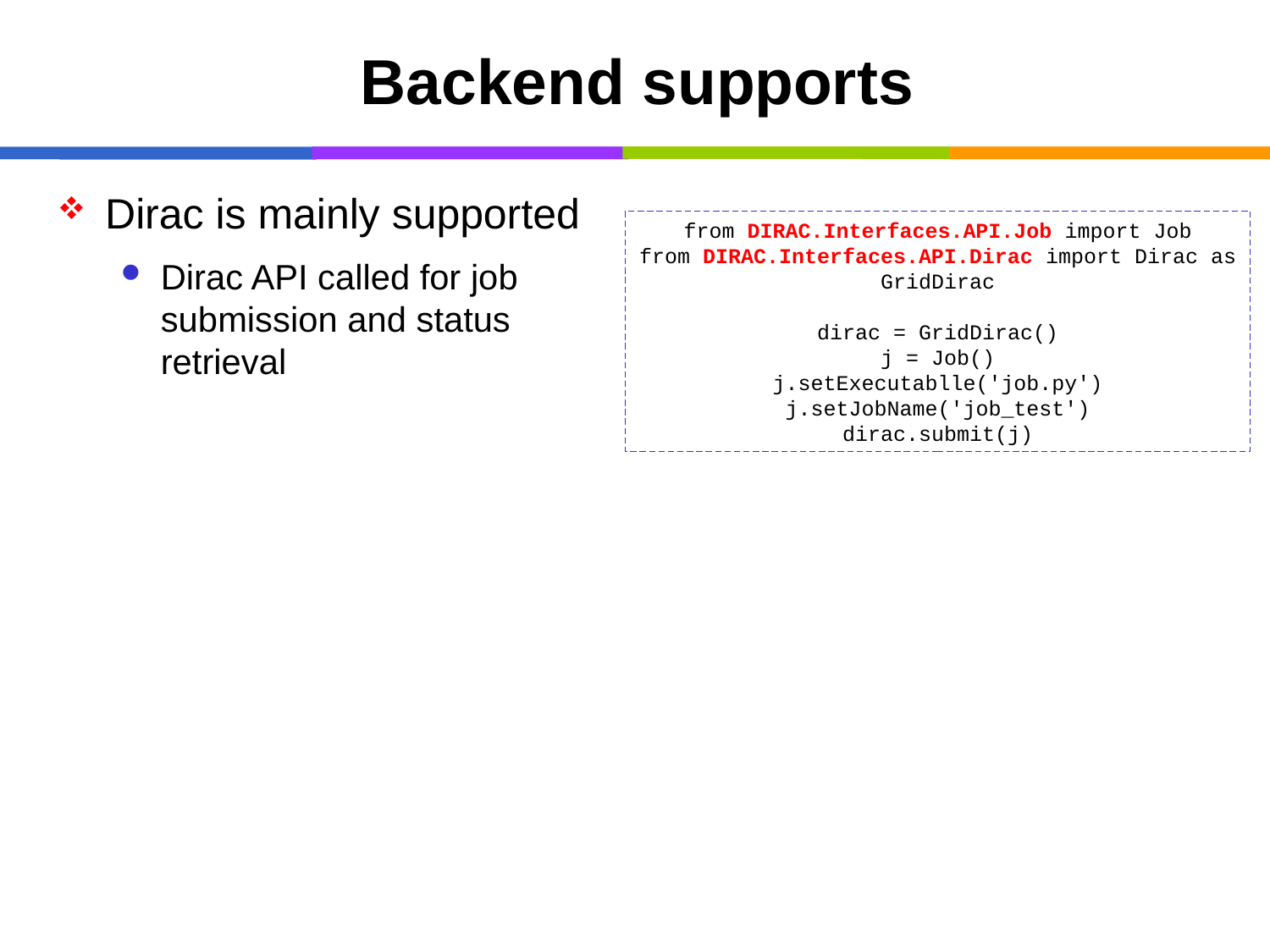

# Backend supports
Dirac is mainly supported
Dirac API called for job submission and status retrieval

from DIRAC.Interfaces.API.Job import Job
from DIRAC.Interfaces.API.Dirac import Dirac as GridDirac

dirac = GridDirac()
j = Job()
j.setExecutablle('job.py')
j.setJobName('job_test')
dirac.submit(j)